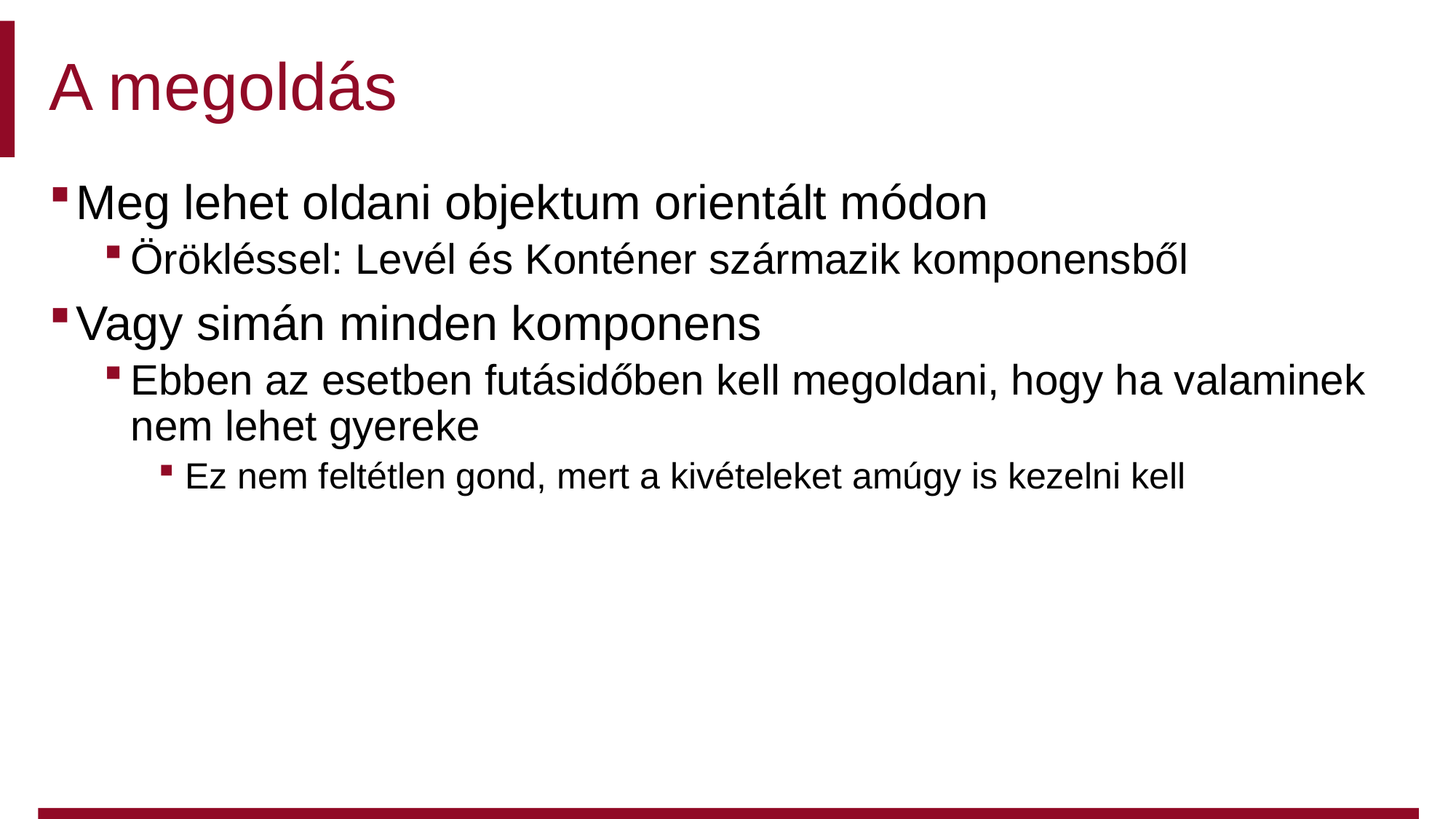

# A megoldás
Meg lehet oldani objektum orientált módon
Örökléssel: Levél és Konténer származik komponensből
Vagy simán minden komponens
Ebben az esetben futásidőben kell megoldani, hogy ha valaminek nem lehet gyereke
Ez nem feltétlen gond, mert a kivételeket amúgy is kezelni kell